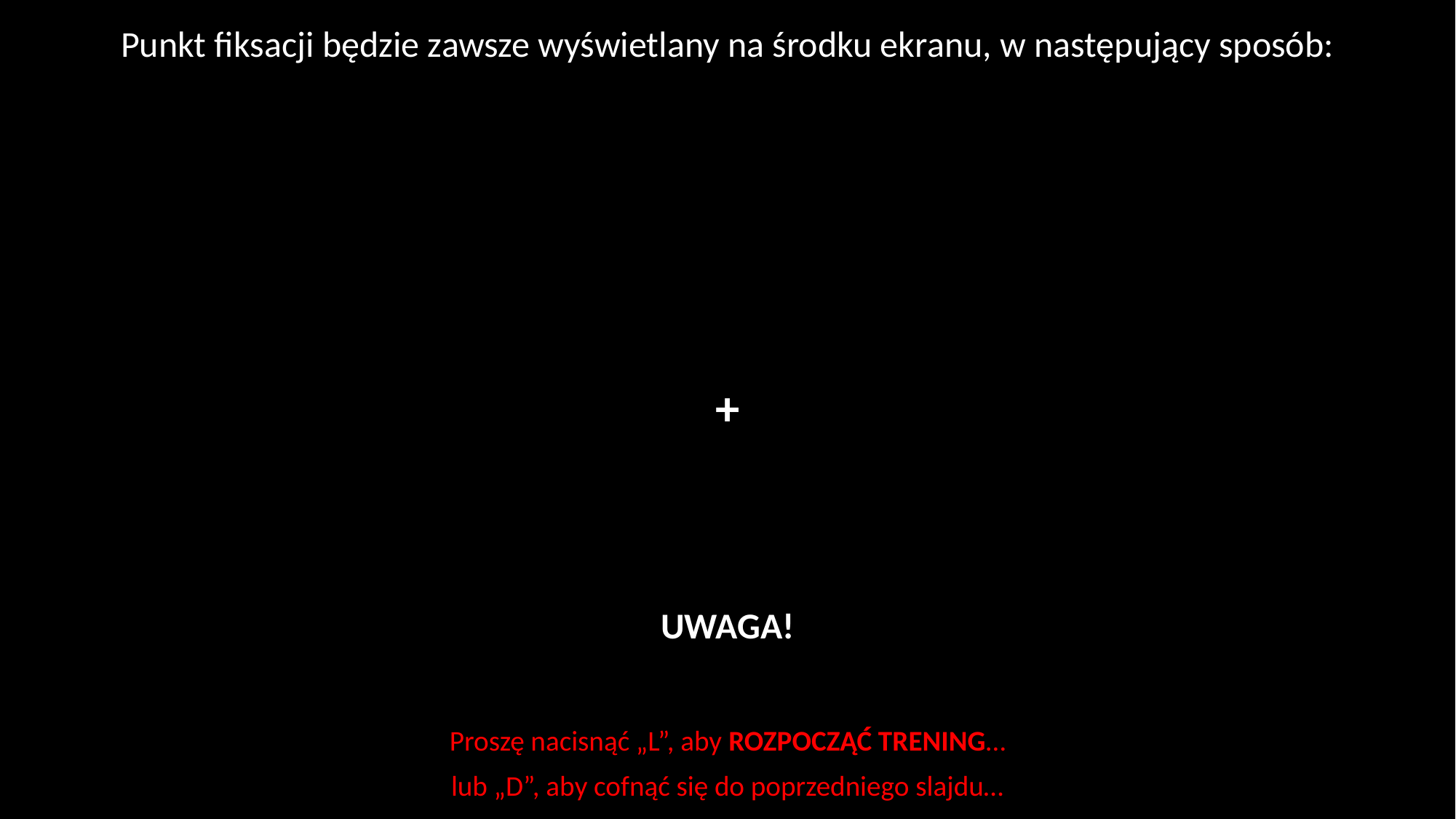

Punkt fiksacji będzie zawsze wyświetlany na środku ekranu, w następujący sposób:
+
UWAGA!
Proszę nacisnąć „L”, aby ROZPOCZĄĆ TRENING…
lub „D”, aby cofnąć się do poprzedniego slajdu…